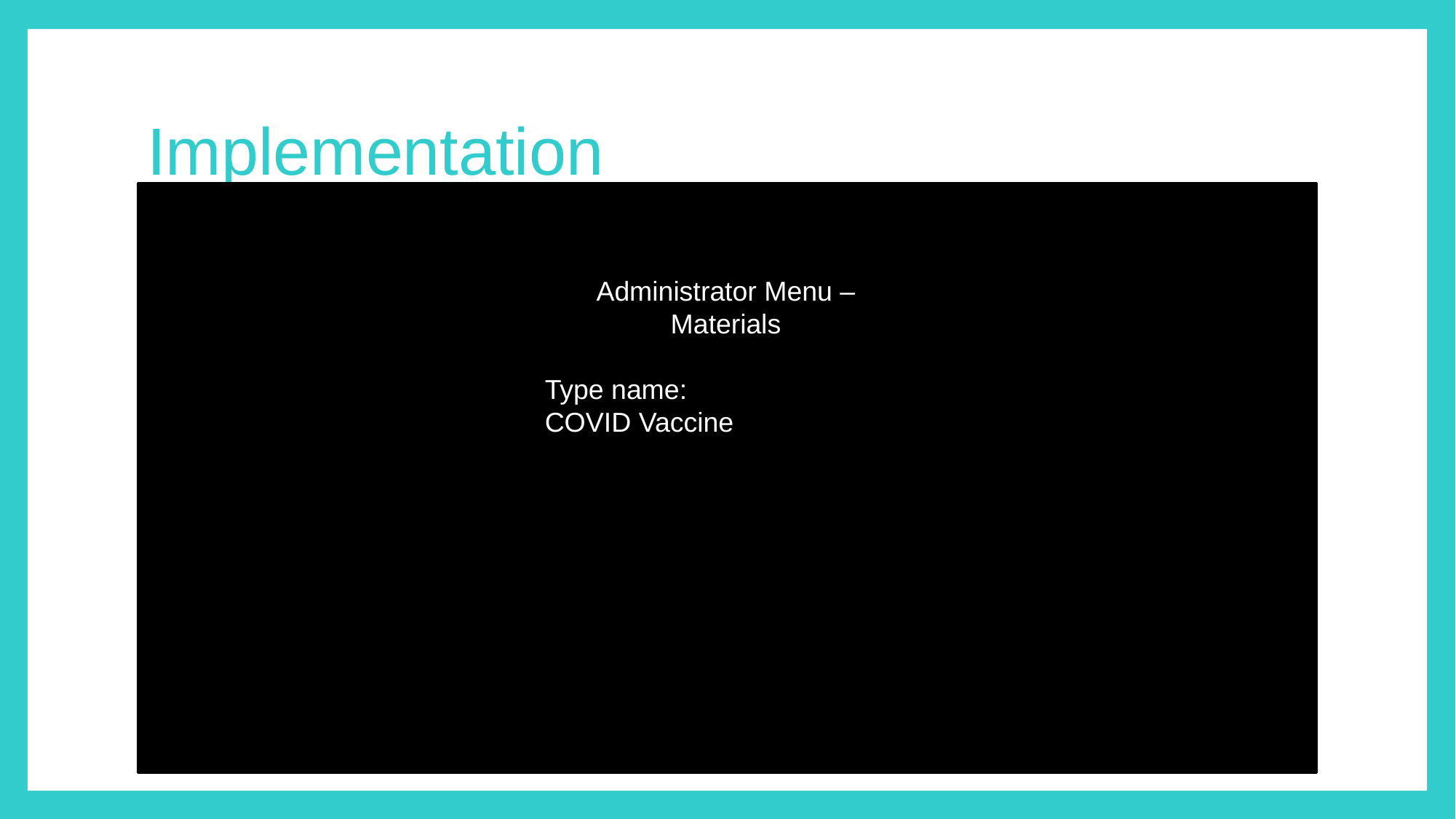

# Implementation

Administrator Menu – Materials

Type name:
COVID Vaccine